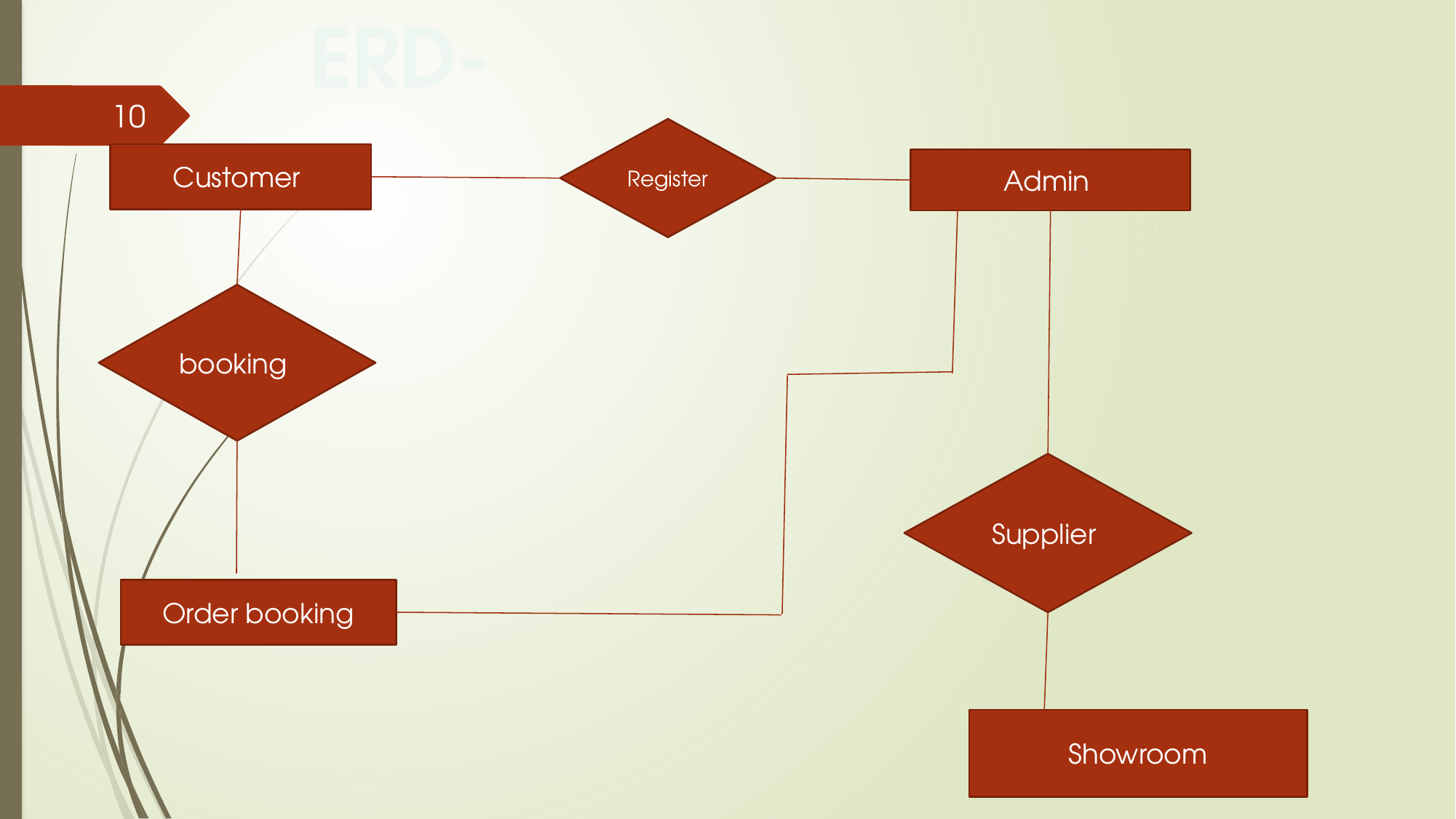

ERD-
10
Register
Customer
Admin
booking
Supplier
Order booking
Showroom